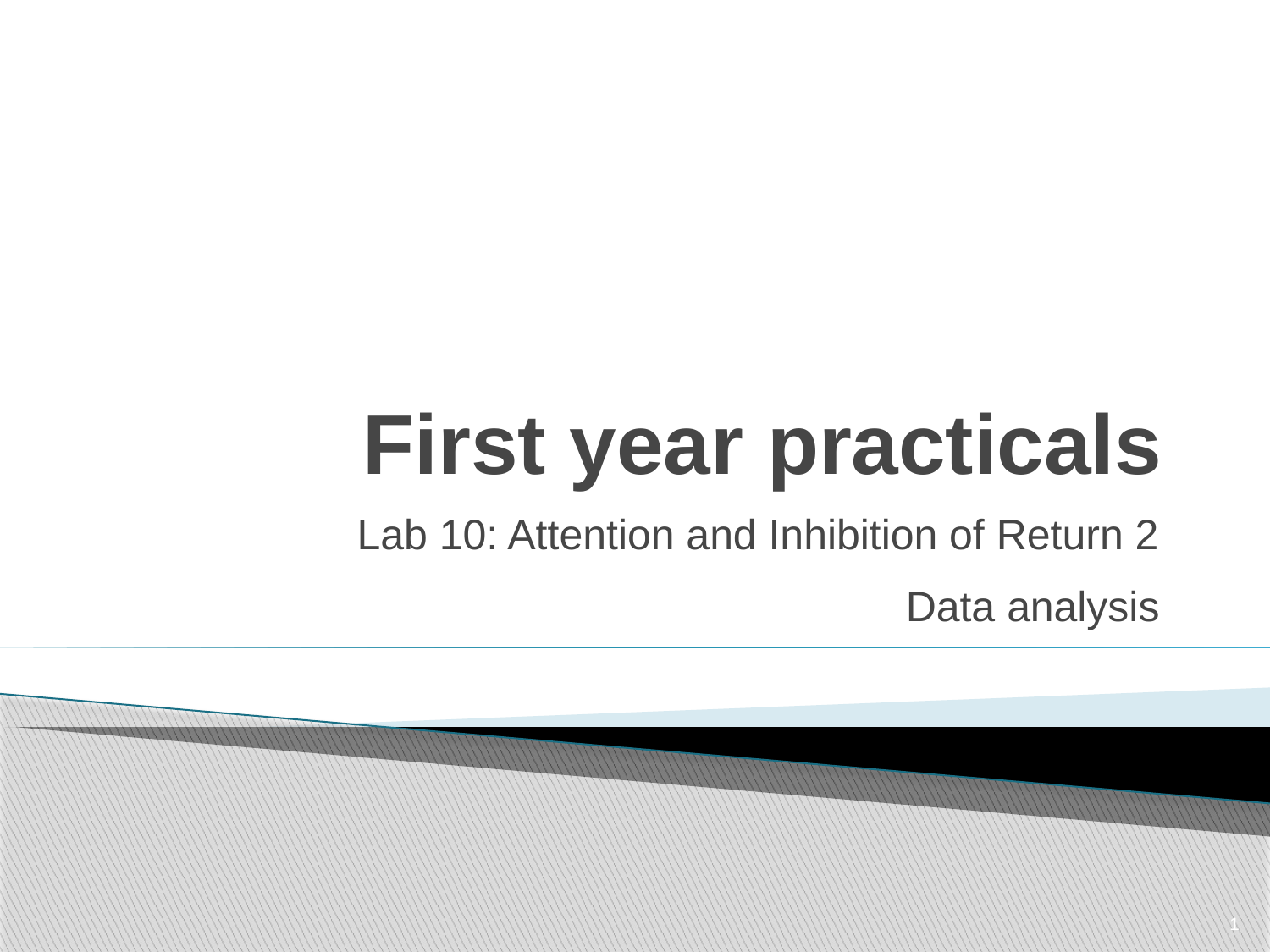

# First year practicals
Lab 10: Attention and Inhibition of Return 2
Data analysis
1